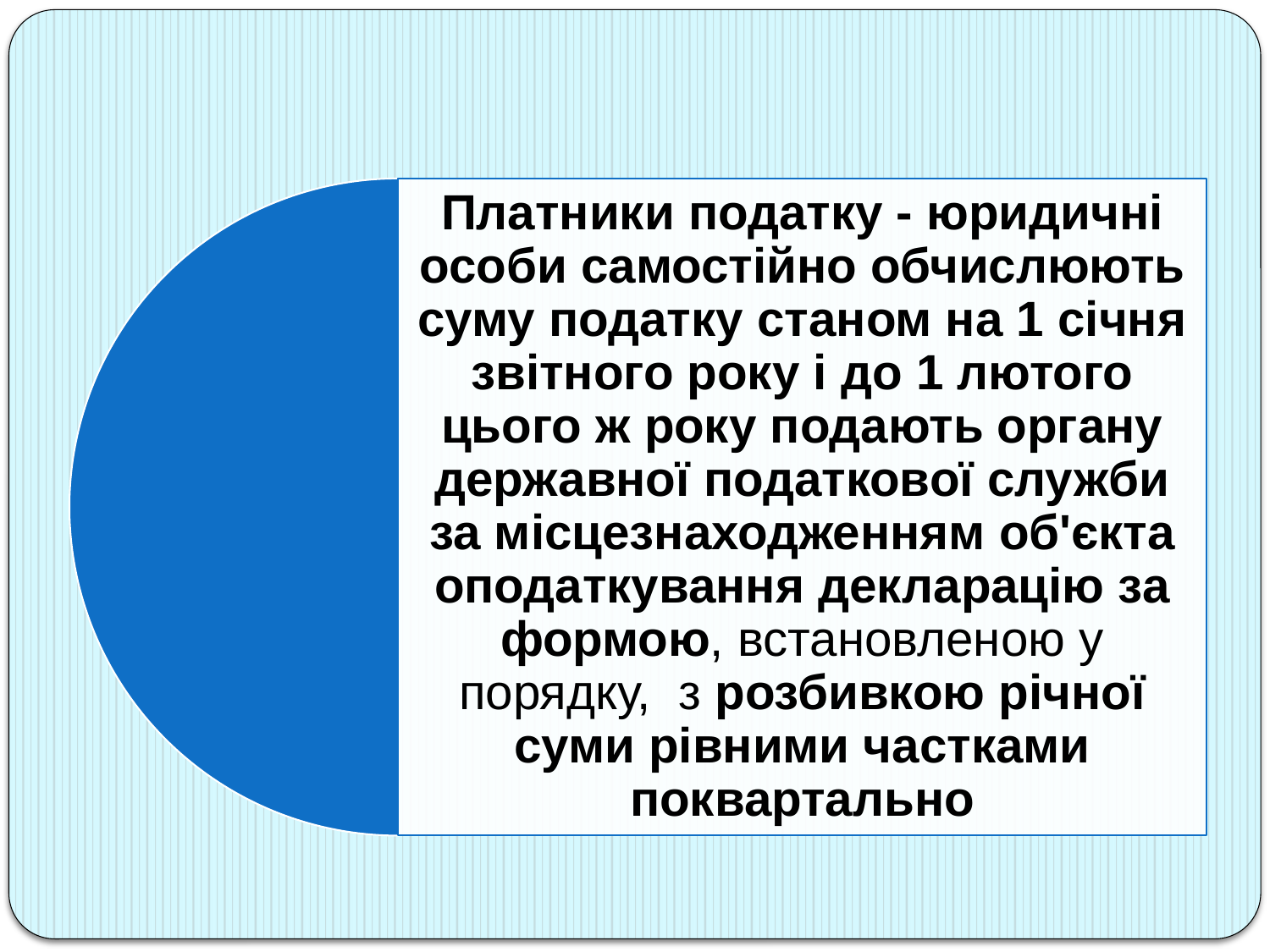

Платники податку - юридичні особи самостійно обчислюють суму податку станом на 1 січня звітного року і до 1 лютого цього ж року подають органу державної податкової служби за місцезнаходженням об'єкта оподаткування декларацію за формою, встановленою у порядку,  з розбивкою річної суми рівними частками поквартально